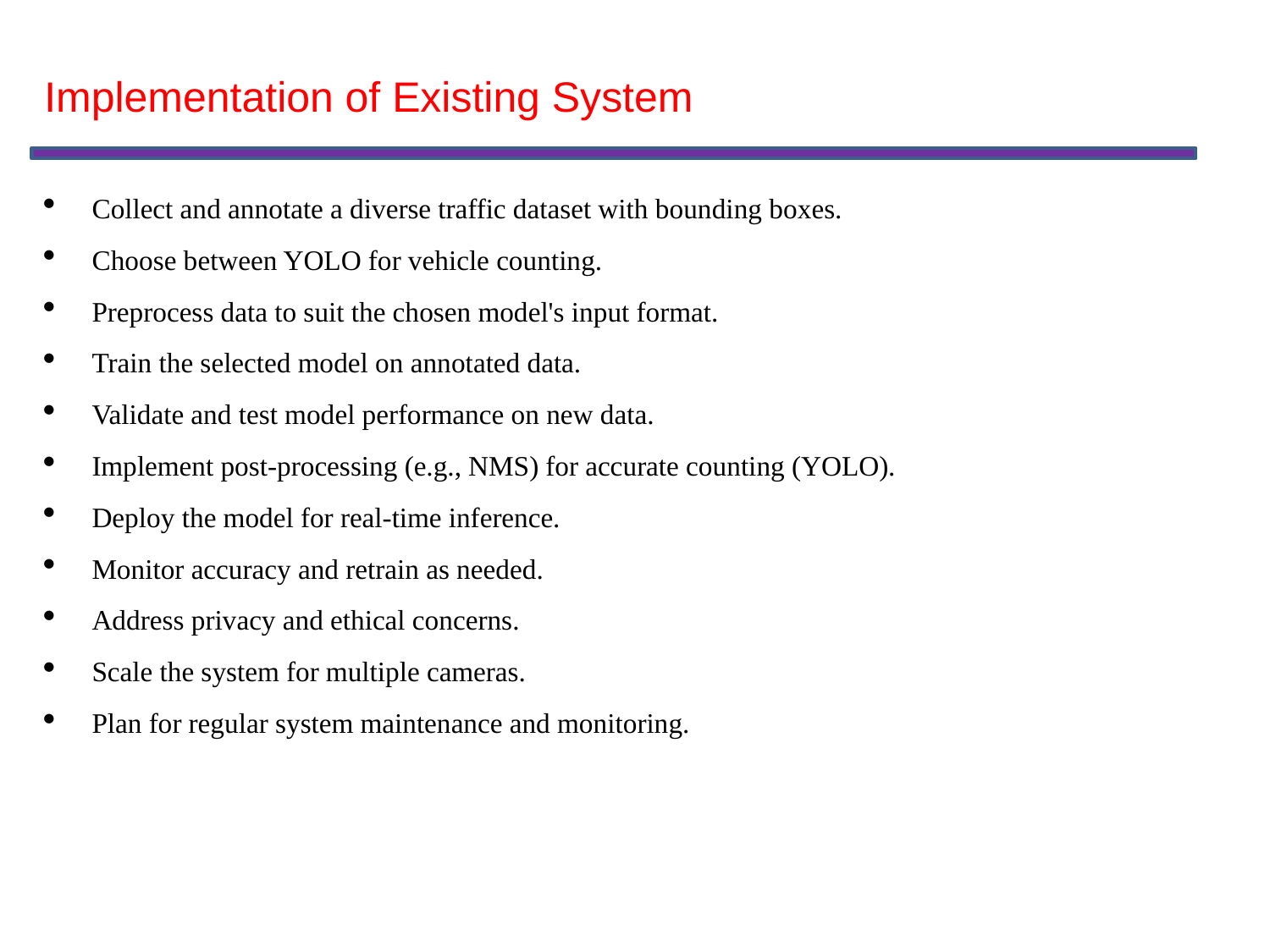

Implementation of Existing System

Collect and annotate a diverse traffic dataset with bounding boxes.
Choose between YOLO for vehicle counting.
Preprocess data to suit the chosen model's input format.
Train the selected model on annotated data.
Validate and test model performance on new data.
Implement post-processing (e.g., NMS) for accurate counting (YOLO).
Deploy the model for real-time inference.
Monitor accuracy and retrain as needed.
Address privacy and ethical concerns.
Scale the system for multiple cameras.
Plan for regular system maintenance and monitoring.